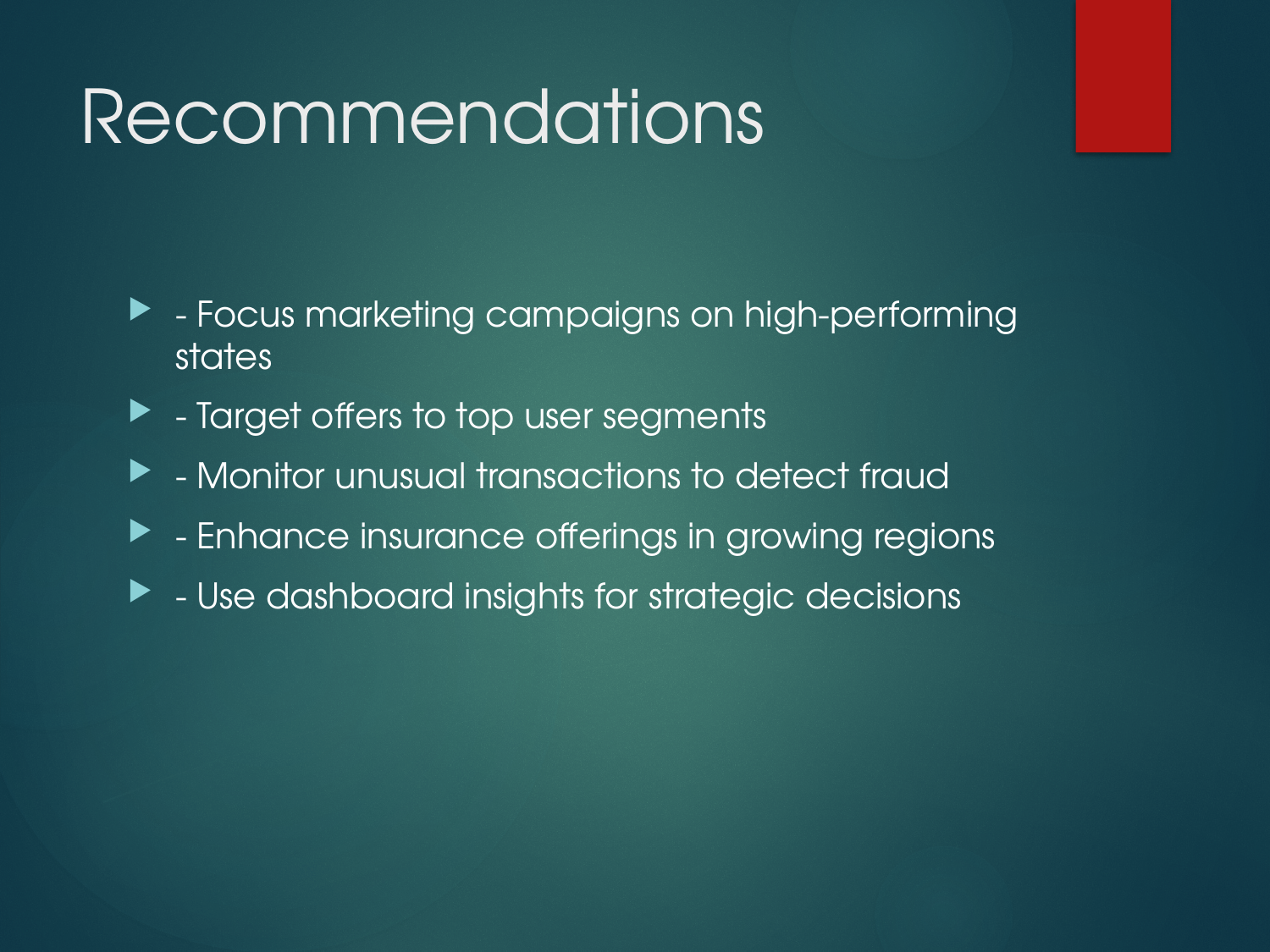

# Recommendations
- Focus marketing campaigns on high-performing states
- Target offers to top user segments
- Monitor unusual transactions to detect fraud
- Enhance insurance offerings in growing regions
- Use dashboard insights for strategic decisions